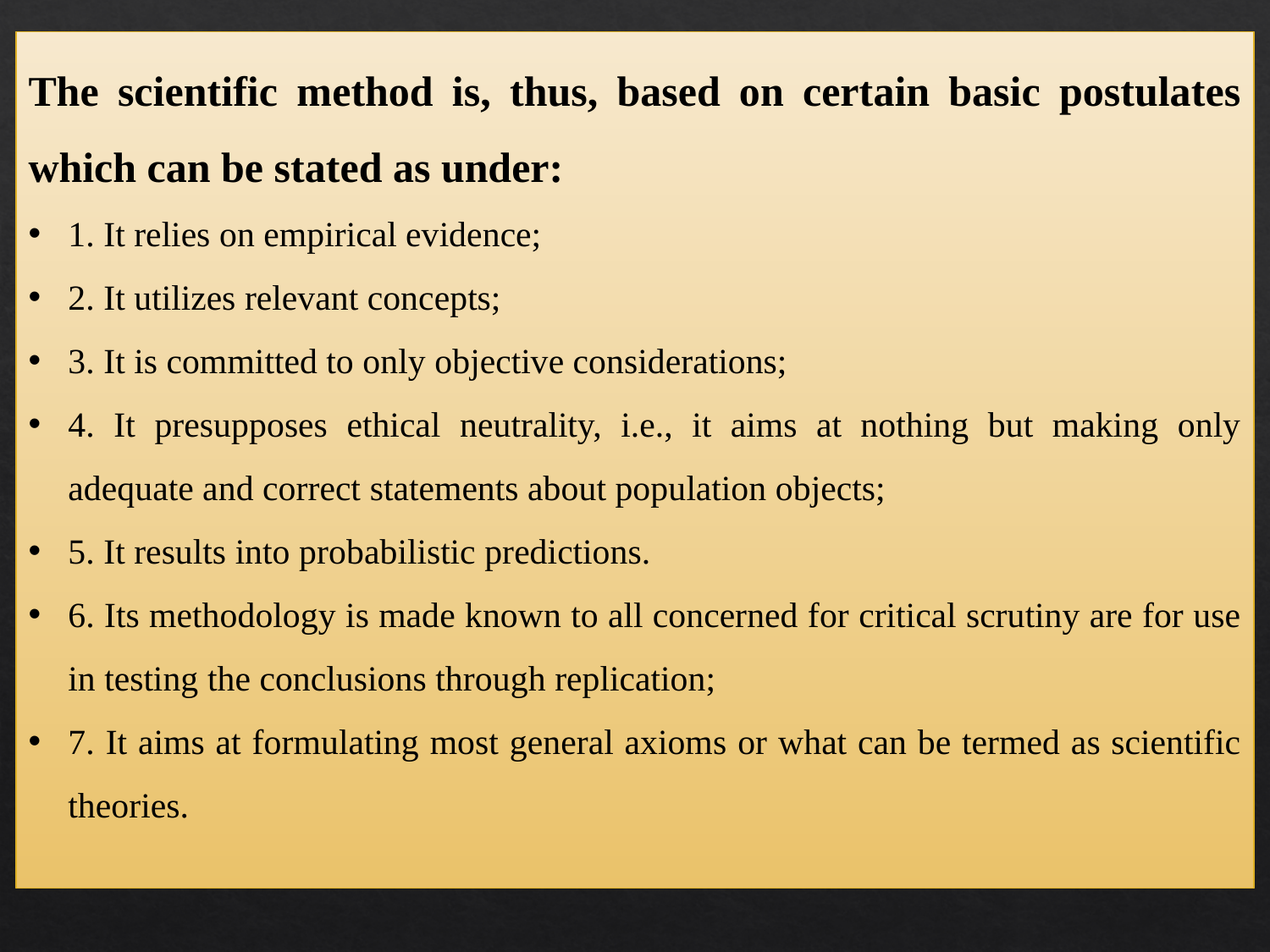

The scientific method is, thus, based on certain basic postulates which can be stated as under:
1. It relies on empirical evidence;
2. It utilizes relevant concepts;
3. It is committed to only objective considerations;
4. It presupposes ethical neutrality, i.e., it aims at nothing but making only adequate and correct statements about population objects;
5. It results into probabilistic predictions.
6. Its methodology is made known to all concerned for critical scrutiny are for use in testing the conclusions through replication;
7. It aims at formulating most general axioms or what can be termed as scientific theories.